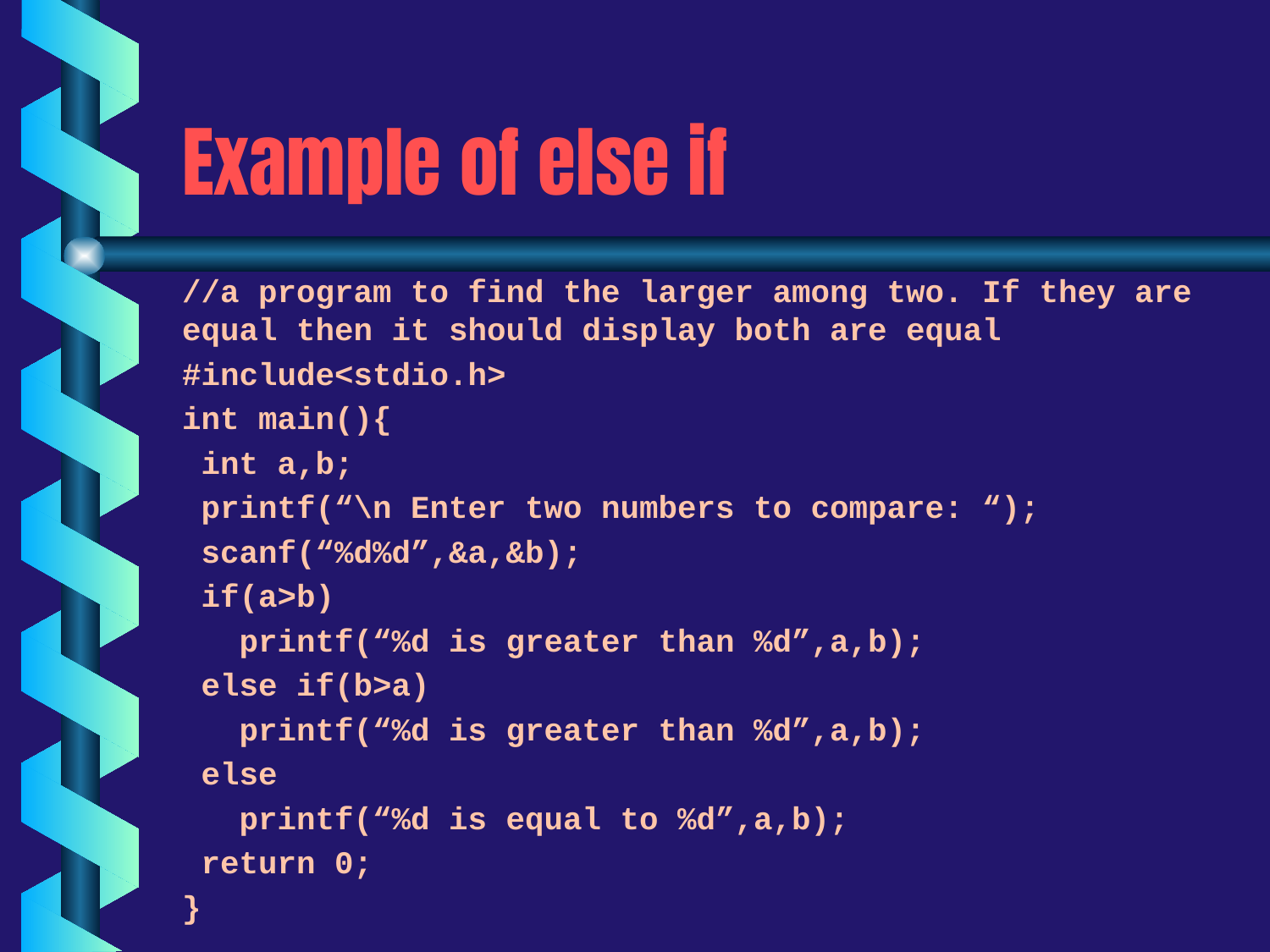

# Example of else if
//a program to find the larger among two. If they are equal then it should display both are equal
#include<stdio.h>
int main(){
 int a,b;
 printf(“\n Enter two numbers to compare: “);
 scanf(“%d%d”,&a,&b);
 if(a>b)
   printf(“%d is greater than %d”,a,b);
 else if(b>a)
   printf(“%d is greater than %d”,a,b);
 else
   printf(“%d is equal to %d”,a,b);
 return 0;
}